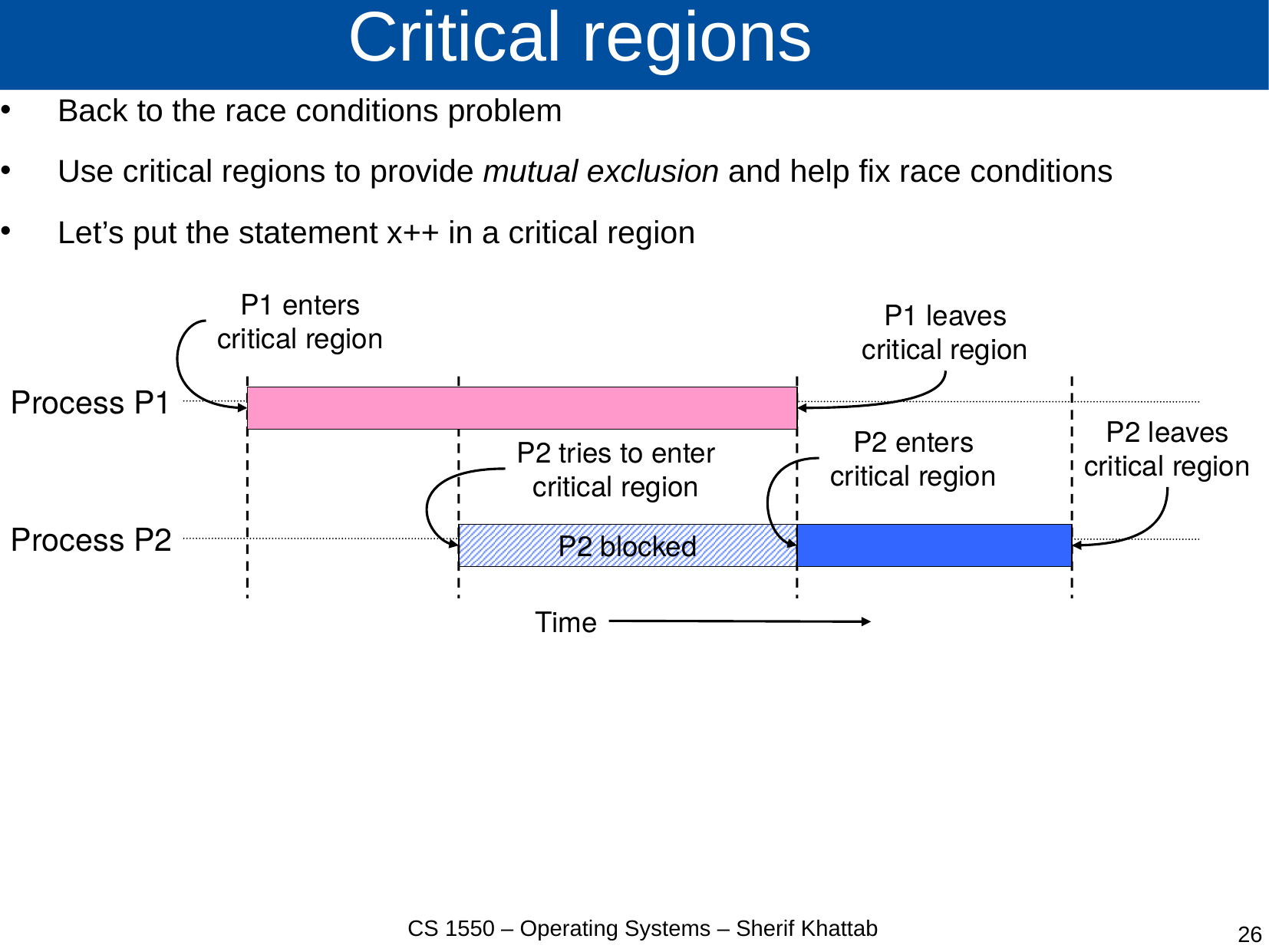

# Critical regions
Back to the race conditions problem
Use critical regions to provide mutual exclusion and help fix race conditions
Let’s put the statement x++ in a critical region
P1 enters
critical region
P1 leaves
critical region
Process P1

P2 leaves
critical region
P2 enters
critical region
P2 tries to enter
critical region
Process P2
P2 blocked

Time
CS 1550 – Operating Systems – Sherif Khattab
26